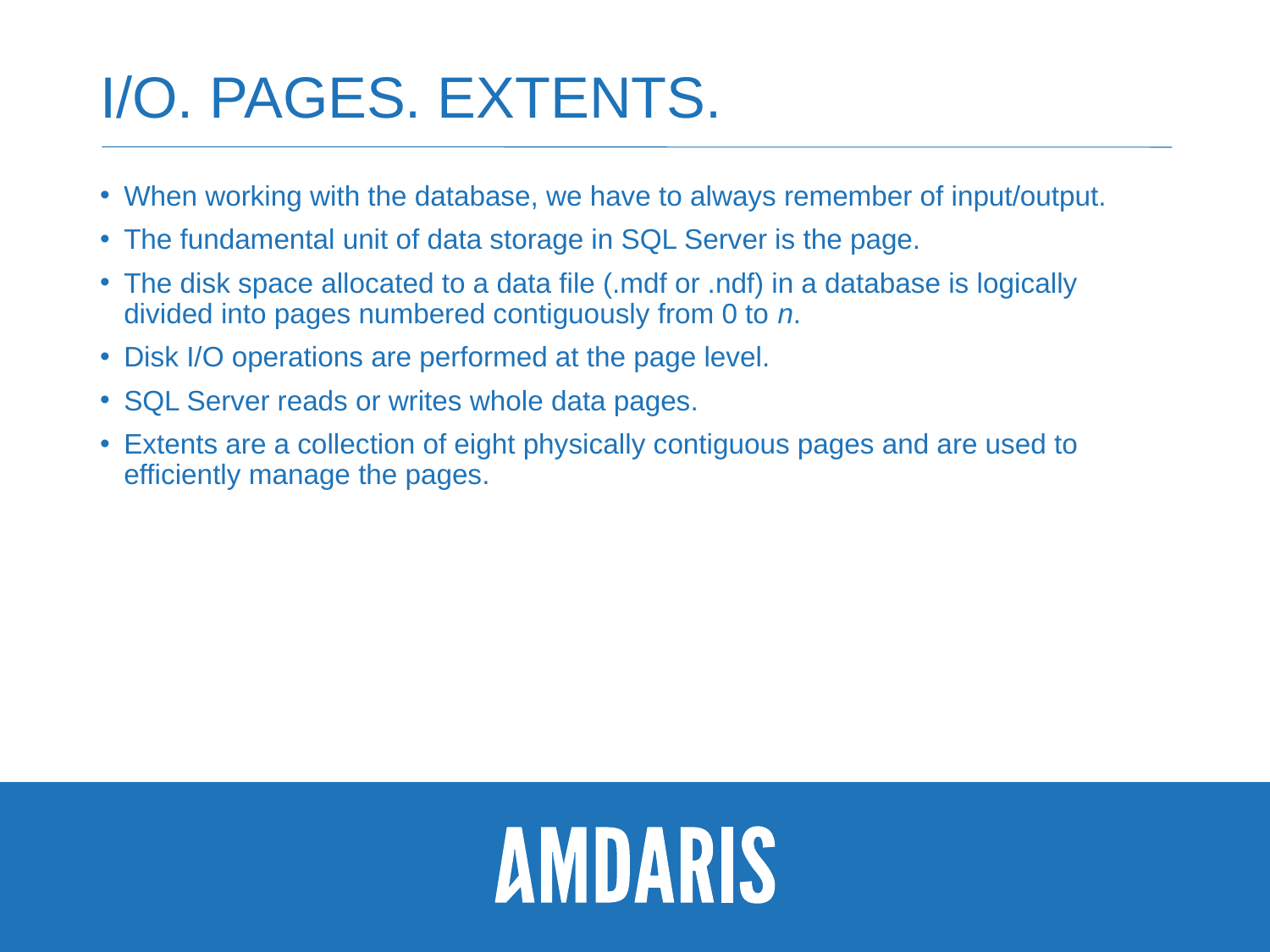

# I/O. Pages. Extents.
When working with the database, we have to always remember of input/output.
The fundamental unit of data storage in SQL Server is the page.
The disk space allocated to a data file (.mdf or .ndf) in a database is logically divided into pages numbered contiguously from 0 to n.
Disk I/O operations are performed at the page level.
SQL Server reads or writes whole data pages.
Extents are a collection of eight physically contiguous pages and are used to efficiently manage the pages.